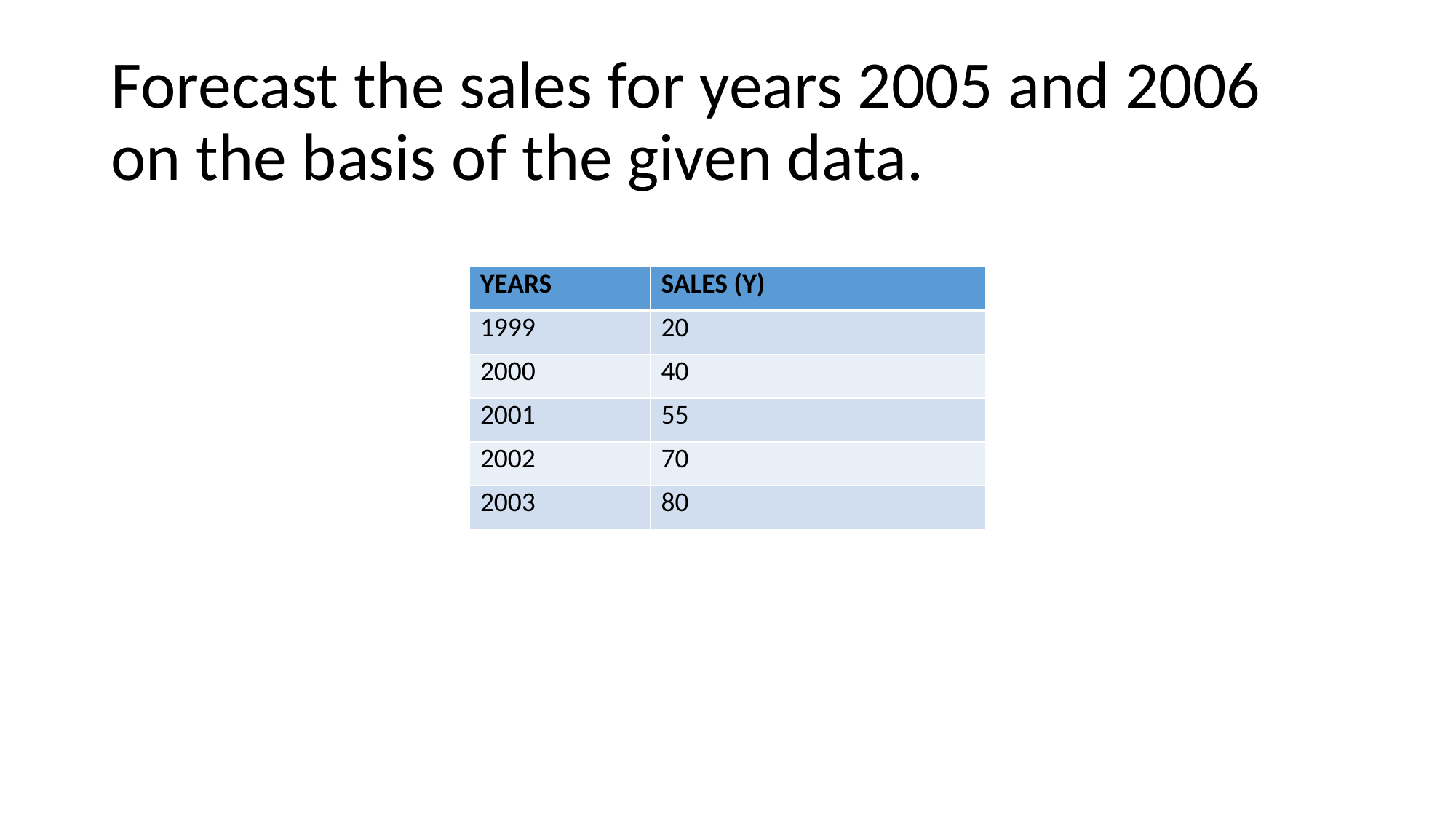

# Forecast the sales for years 2005 and 2006 on the basis of the given data.
| YEARS | SALES (Y) |
| --- | --- |
| 1999 | 20 |
| 2000 | 40 |
| 2001 | 55 |
| 2002 | 70 |
| 2003 | 80 |